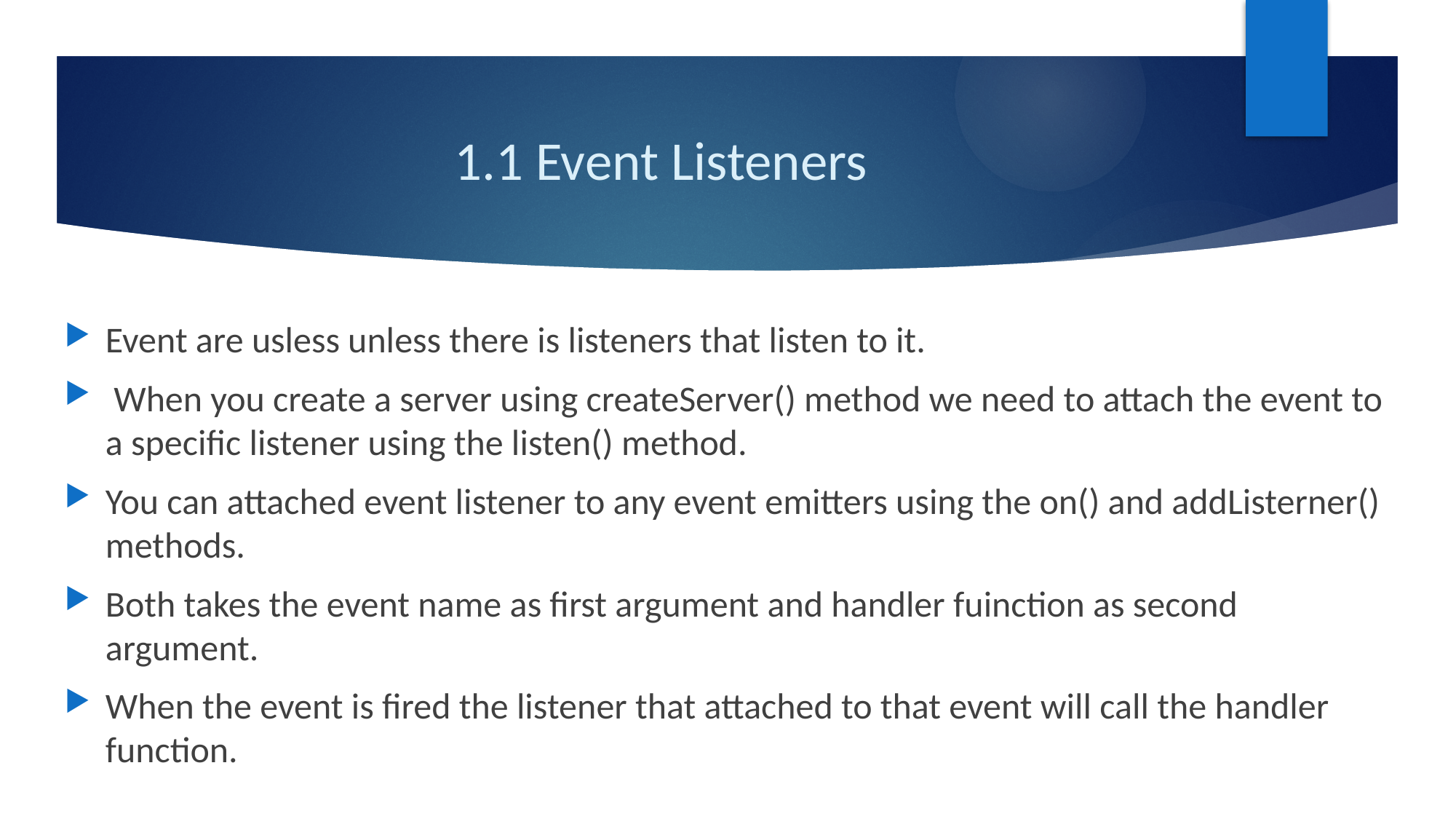

# 1.1 Event Listeners
Event are usless unless there is listeners that listen to it.
 When you create a server using createServer() method we need to attach the event to a specific listener using the listen() method.
You can attached event listener to any event emitters using the on() and addListerner() methods.
Both takes the event name as first argument and handler fuinction as second argument.
When the event is fired the listener that attached to that event will call the handler function.